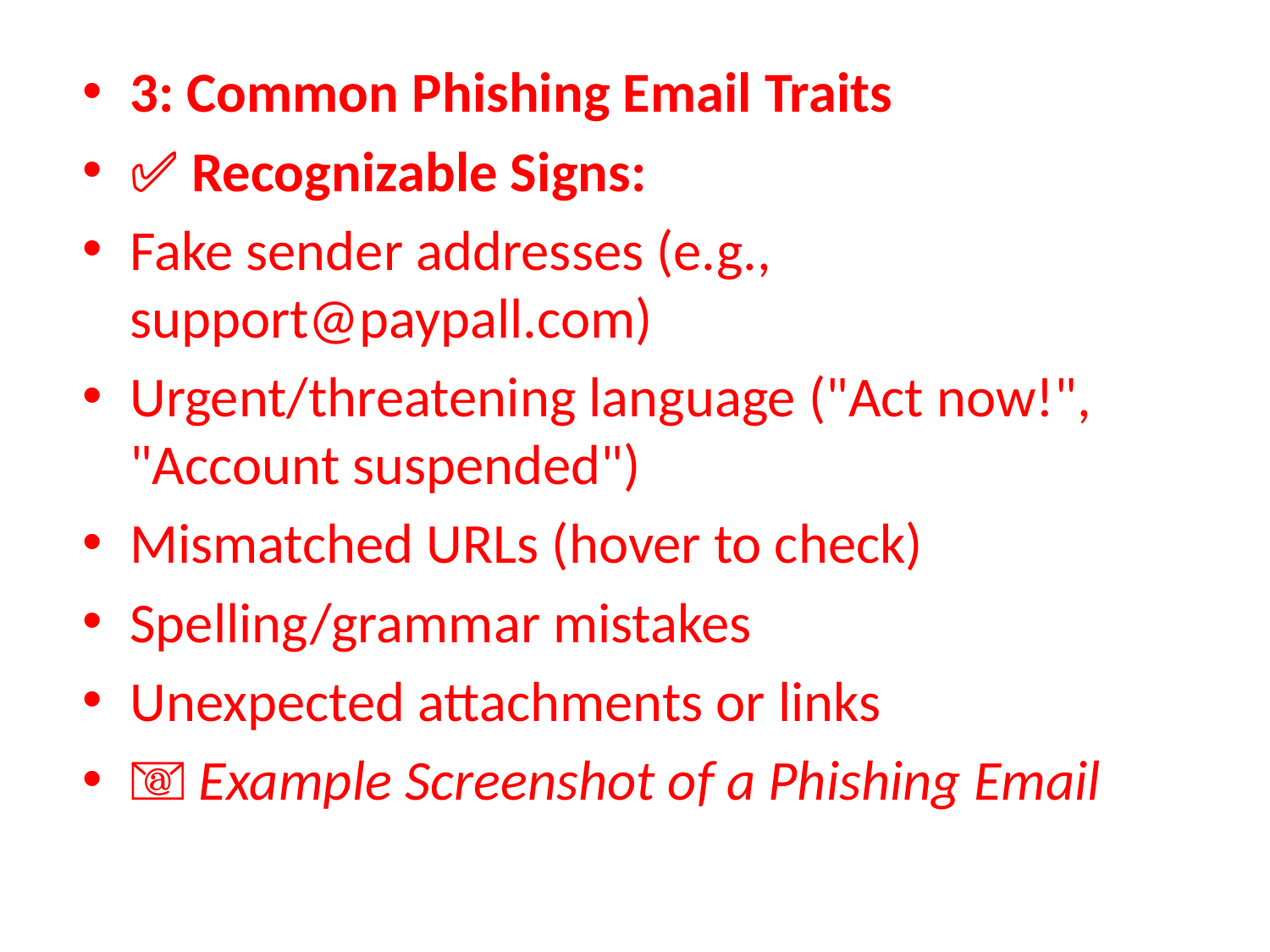

3: Common Phishing Email Traits
✅ Recognizable Signs:
Fake sender addresses (e.g., support@paypall.com)
Urgent/threatening language ("Act now!", "Account suspended")
Mismatched URLs (hover to check)
Spelling/grammar mistakes
Unexpected attachments or links
📧 Example Screenshot of a Phishing Email